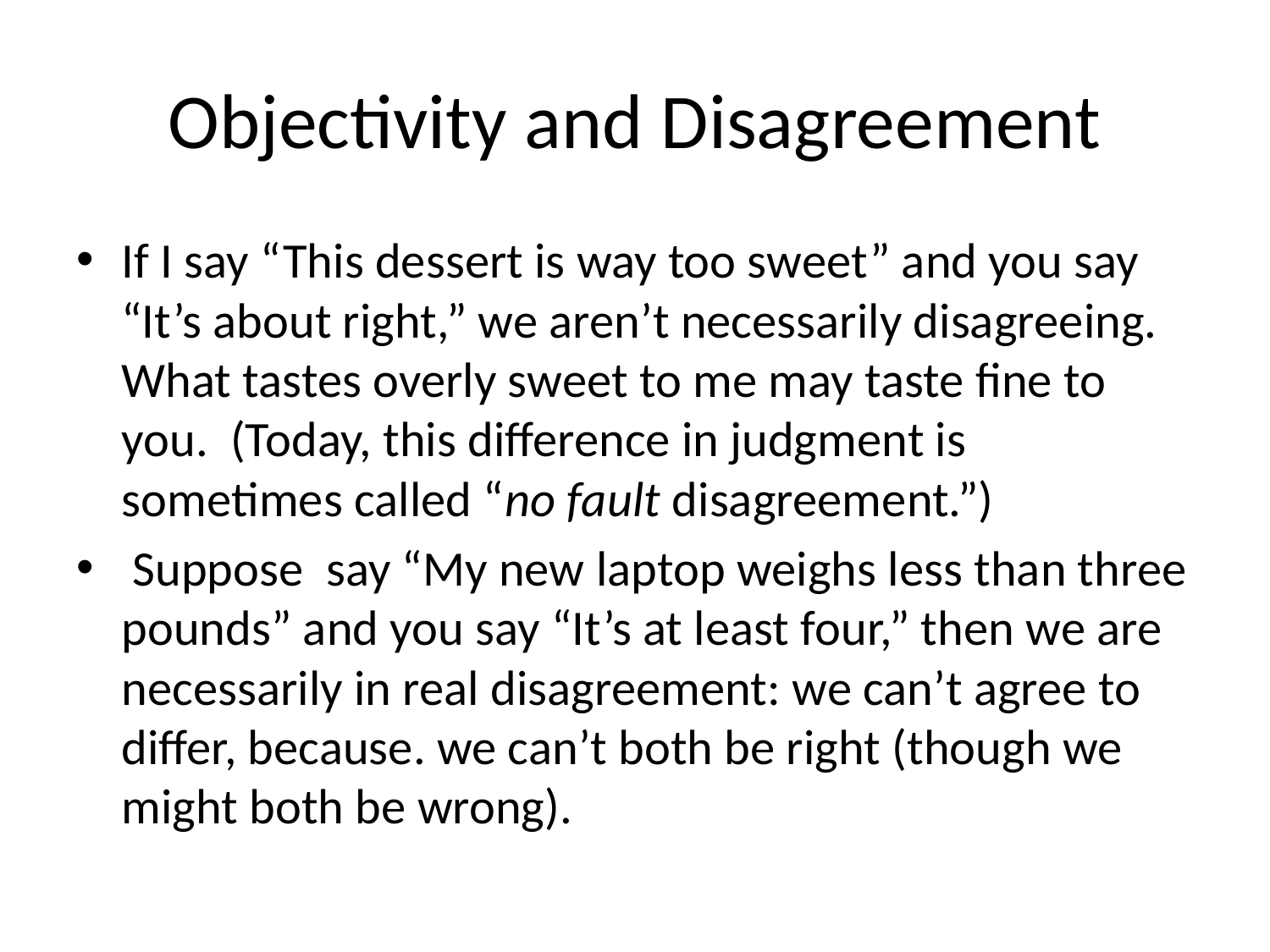

# Objectivity and Disagreement
If I say “This dessert is way too sweet” and you say “It’s about right,” we aren’t necessarily disagreeing. What tastes overly sweet to me may taste fine to you.  (Today, this difference in judgment is sometimes called “no fault disagreement.”)
 Suppose  say “My new laptop weighs less than three pounds” and you say “It’s at least four,” then we are necessarily in real disagreement: we can’t agree to differ, because. we can’t both be right (though we might both be wrong).